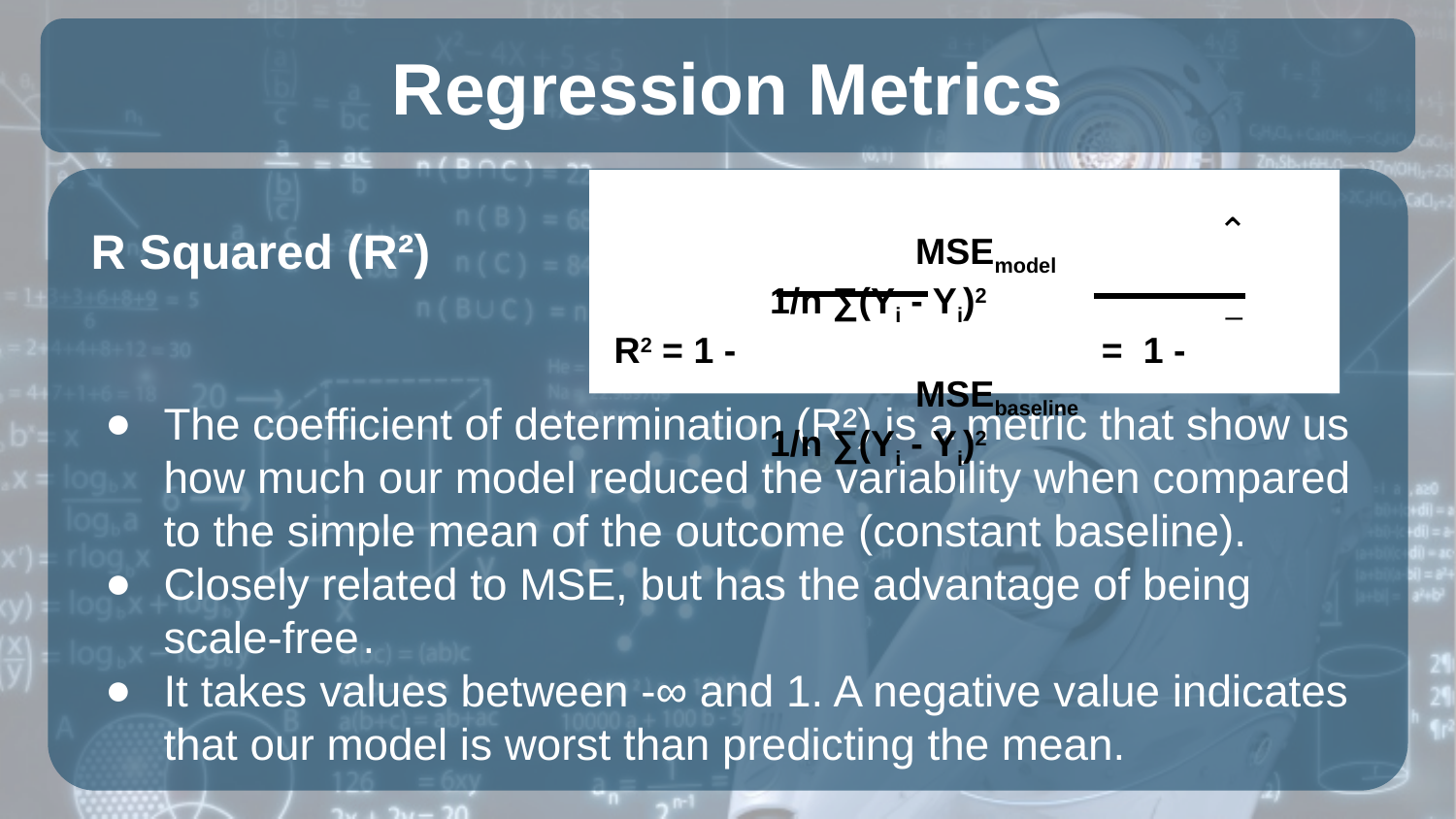

# Regression Metrics

		  MSEmodel	  	  1/n ∑(Yi - Yi)2
 R2 = 1 - 			      =  1 -
		  MSEbaseline		  1/n ∑(Yi - Yi)2
⌃
⎺
R Squared (R²)

The coefficient of determination (R²) is a metric that show us how much our model reduced the variability when compared to the simple mean of the outcome (constant baseline).
Closely related to MSE, but has the advantage of being scale-free .
It takes values between -∞ and 1. A negative value indicates that our model is worst than predicting the mean.